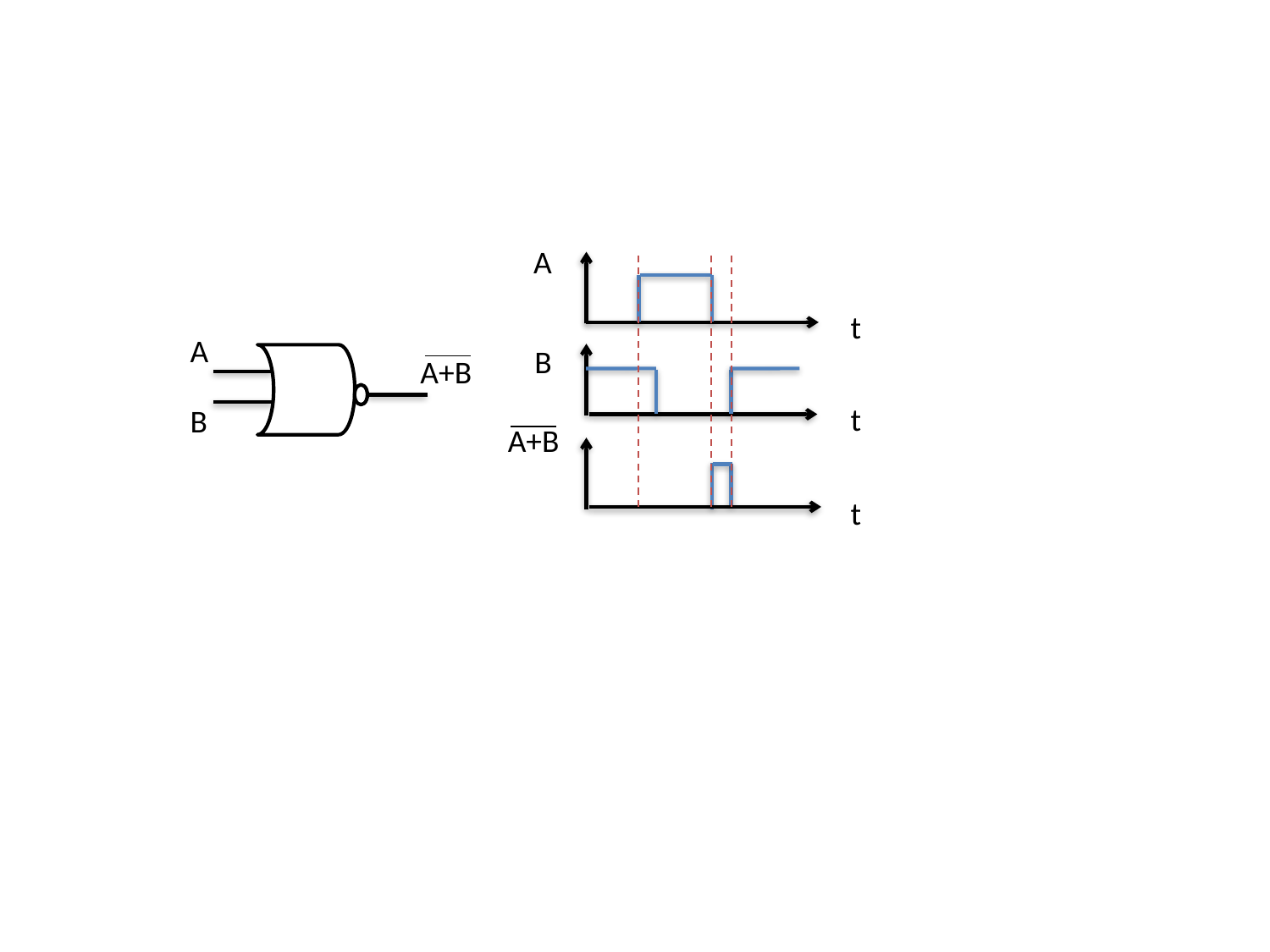

A
t
A
B

A+B
t
B
A+B
t